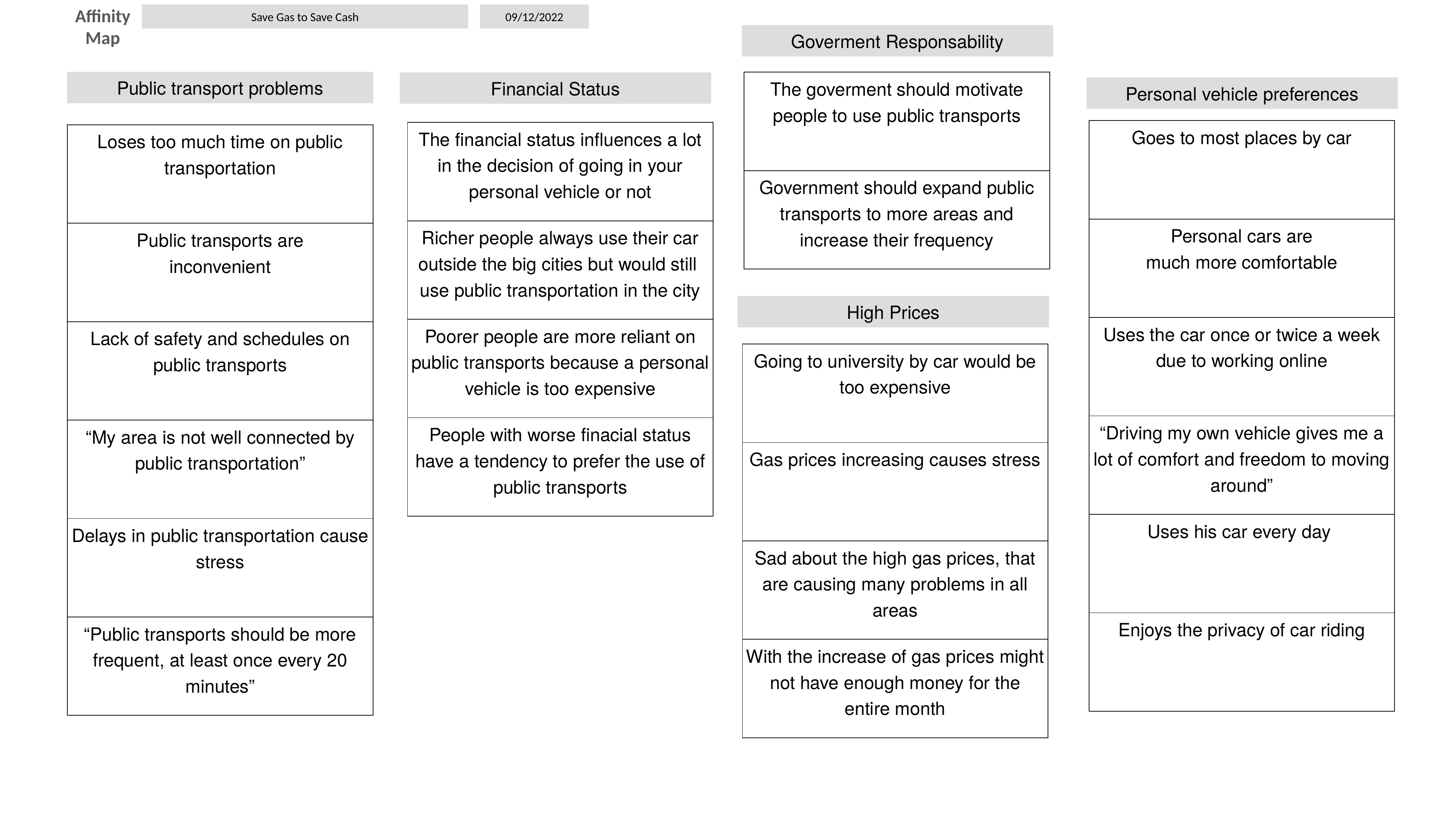

Affinity Map
Save Gas to Save Cash
09/12/2022
Goverment Responsability
Public transport problems
| The goverment should motivate people to use public transports |
| --- |
| Government should expand public transports to more areas and increase their frequency |
Financial Status
Personal vehicle preferences
| Goes to most places by car |
| --- |
| Personal cars are much more comfortable |
| Uses the car once or twice a week due to working online |
| “Driving my own vehicle gives me a lot of comfort and freedom to moving around” |
| Uses his car every day |
| Enjoys the privacy of car riding |
| The financial status influences a lot in the decision of going in your personal vehicle or not |
| --- |
| Richer people always use their car outside the big cities but would still use public transportation in the city |
| Poorer people are more reliant on public transports because a personal vehicle is too expensive |
| People with worse finacial status have a tendency to prefer the use of public transports |
| Loses too much time on public transportation |
| --- |
| Public transports are inconvenient |
| Lack of safety and schedules on public transports |
| “My area is not well connected by public transportation” |
| Delays in public transportation cause stress |
| “Public transports should be more frequent, at least once every 20 minutes” |
High Prices
| Going to university by car would be too expensive |
| --- |
| Gas prices increasing causes stress |
| Sad about the high gas prices, that are causing many problems in all areas |
| With the increase of gas prices might not have enough money for the entire month |